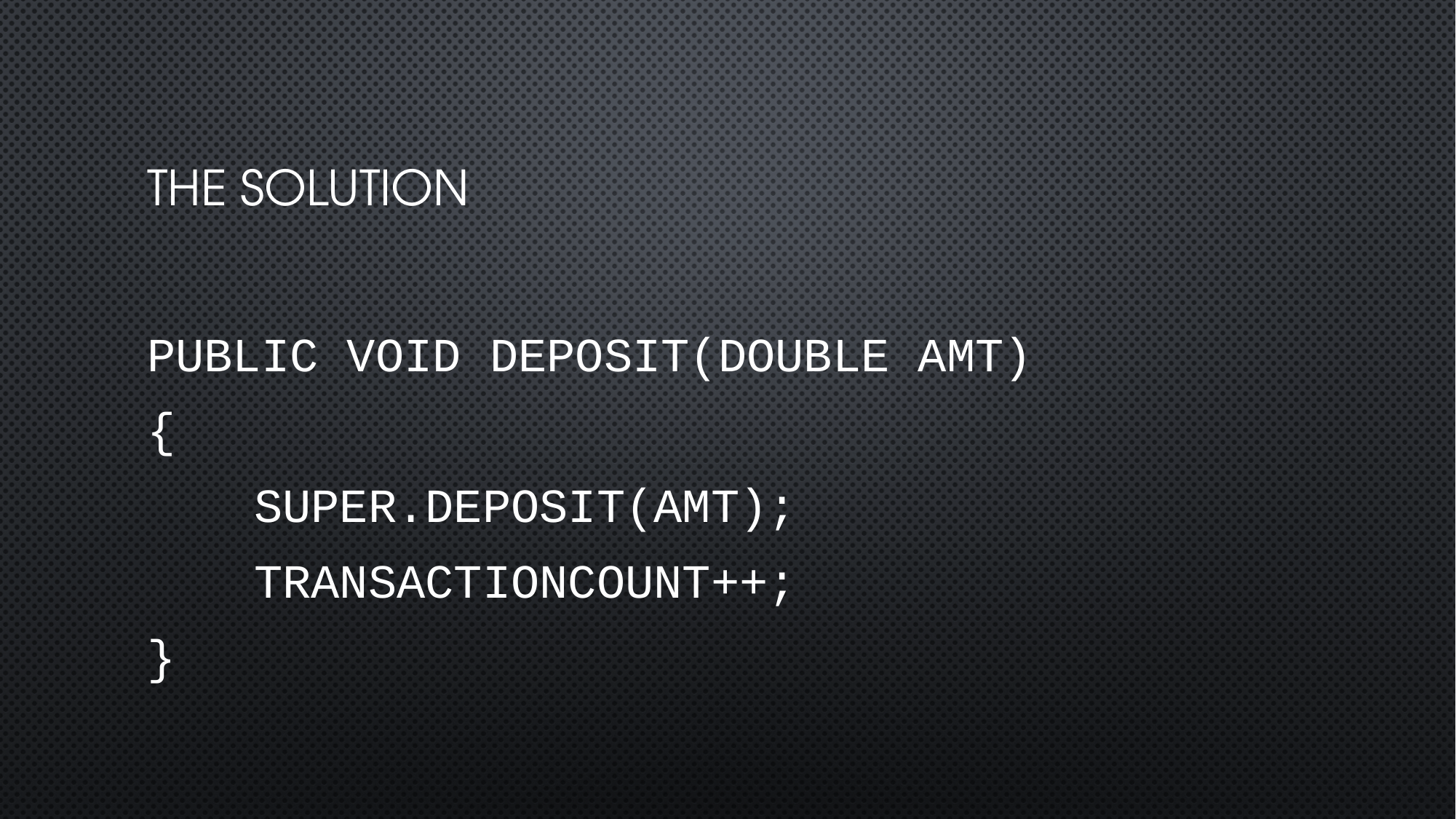

# The solution
public void deposit(double amt)
{
	super.deposit(amt);
	transactionCount++;
}